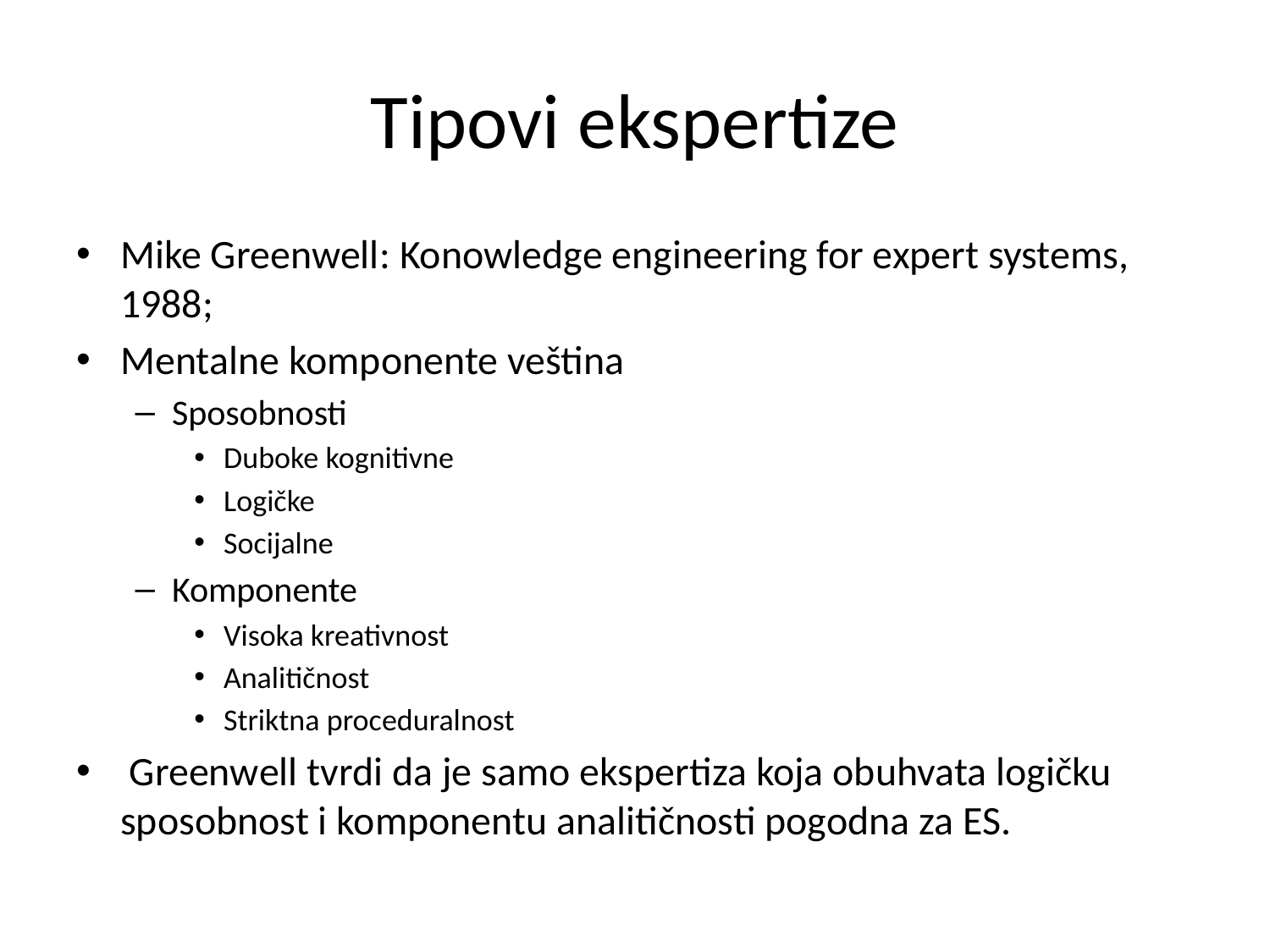

# Tipovi ekspertize
Mike Greenwell: Konowledge engineering for expert systems, 1988;
Mentalne komponente veština
Sposobnosti
Duboke kognitivne
Logičke
Socijalne
Komponente
Visoka kreativnost
Analitičnost
Striktna proceduralnost
 Greenwell tvrdi da je samo ekspertiza koja obuhvata logičku sposobnost i komponentu analitičnosti pogodna za ES.